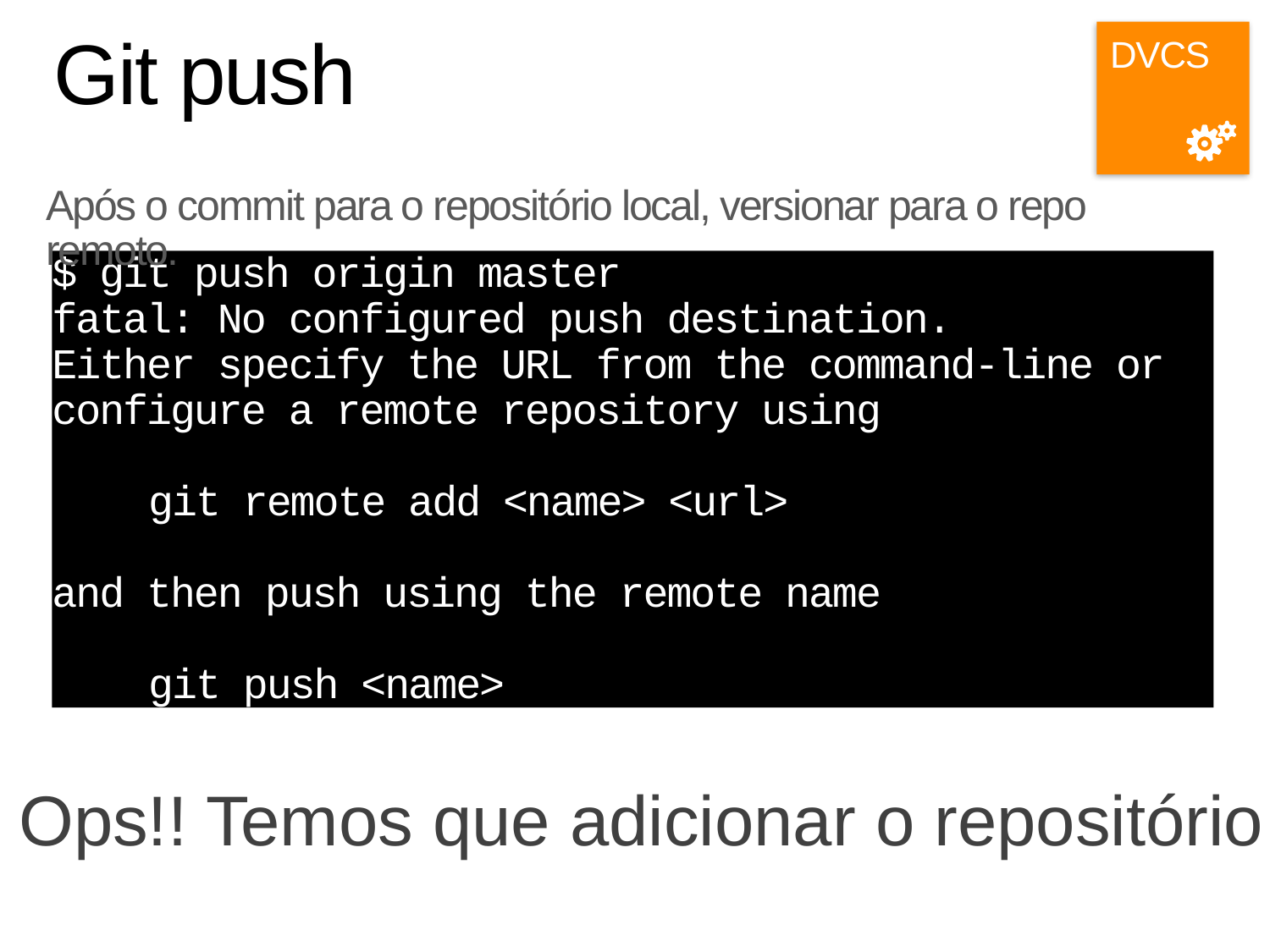

DVCS

# Git push
Após o commit para o repositório local, versionar para o repo remoto.
$ git push origin master
fatal: No configured push destination.
Either specify the URL from the command-line or configure a remote repository using

    git remote add <name> <url>

and then push using the remote name

    git push <name>
Ops!! Temos que adicionar o repositório